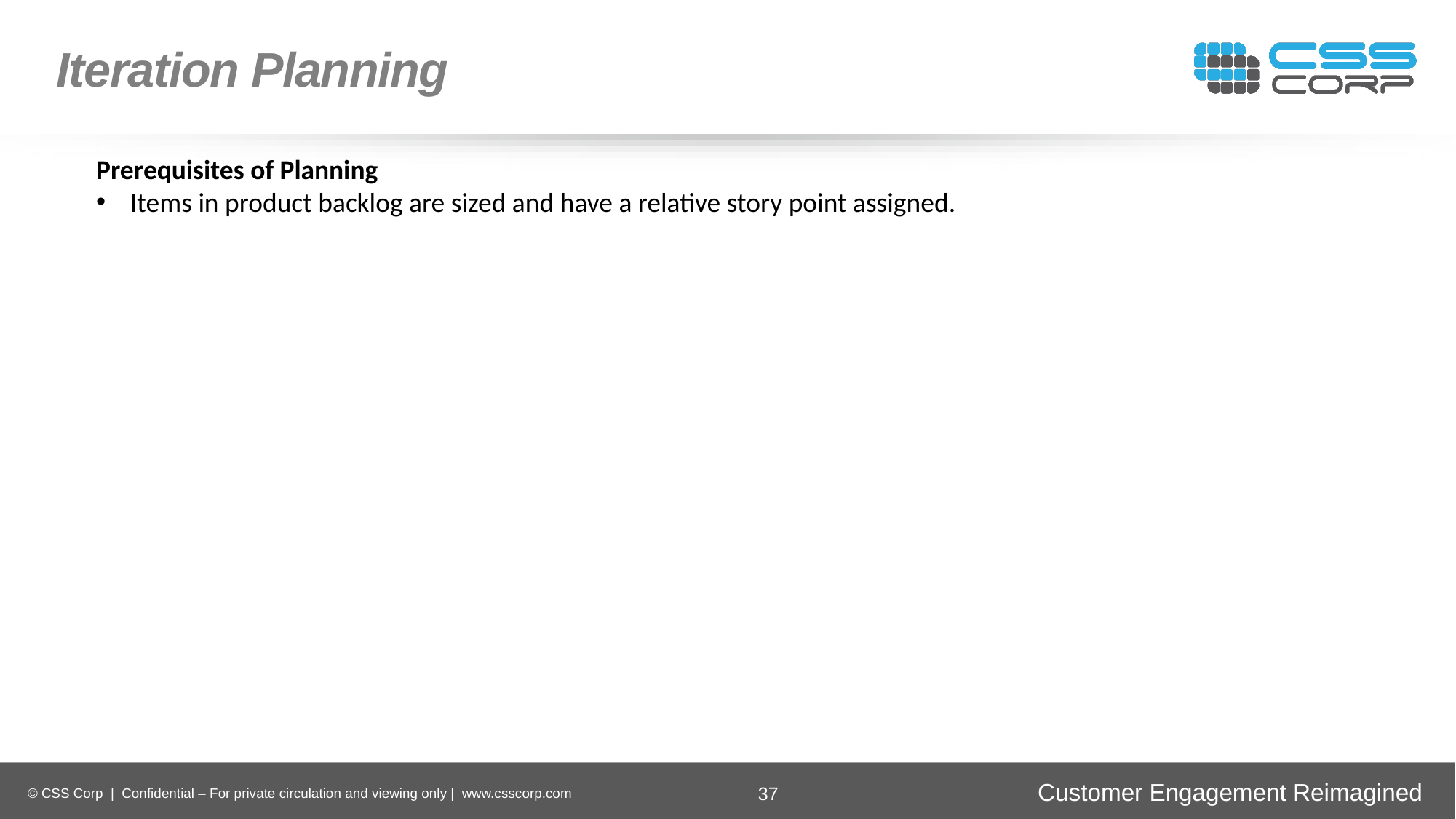

Iteration Planning
Prerequisites of Planning
Items in product backlog are sized and have a relative story point assigned.

Enhancing
Operational Efficiency

Faster Time-to-Market

Digital
Transformation

Securing Brand and Customer Trust

37